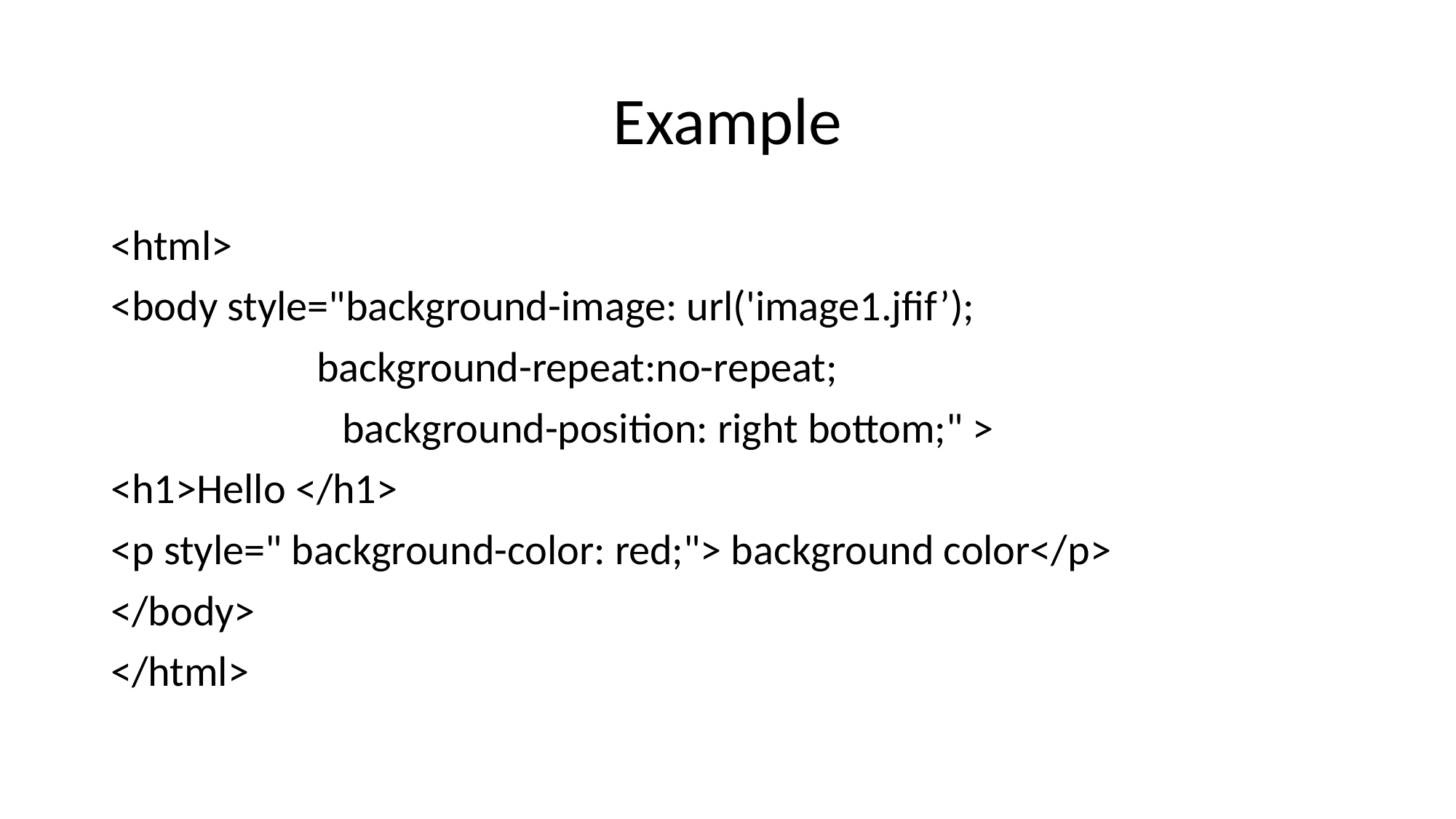

# Example
<html>
<body style="background-image: url('image1.jfif’);
	          background-repeat:no-repeat;
                        background-position: right bottom;" >
<h1>Hello </h1>
<p style=" background-color: red;"> background color</p>
</body>
</html>